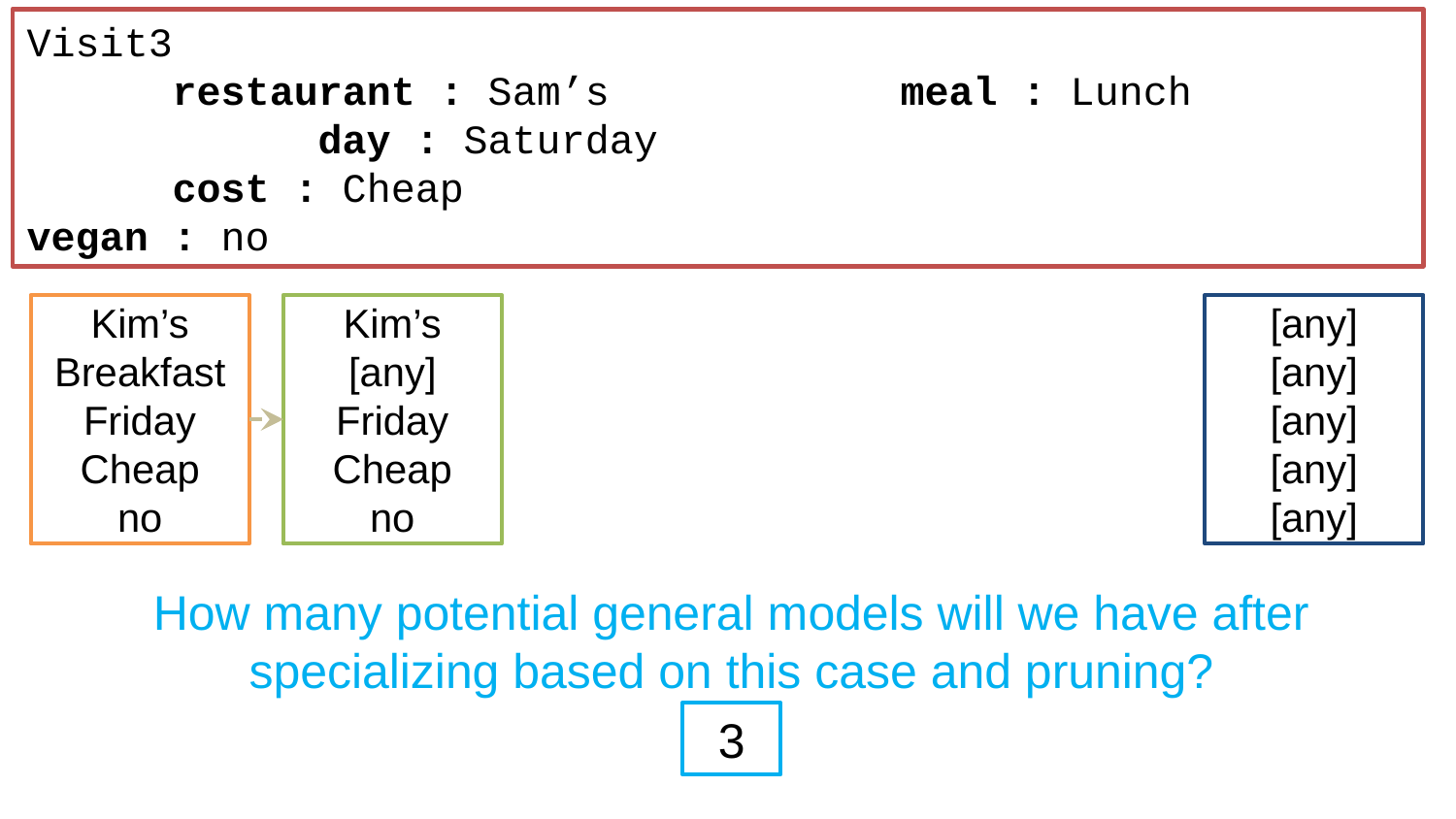

Visit3
	restaurant : Sam’s		meal : Lunch			day : Saturday
	cost : Cheap						vegan : no
Kim’s
[any]
Friday
Cheap
no
[any]
[any]
[any]
[any]
[any]
Kim’s
Breakfast
Friday
Cheap
no
How many potential general models will we have after specializing based on this case and pruning?

3